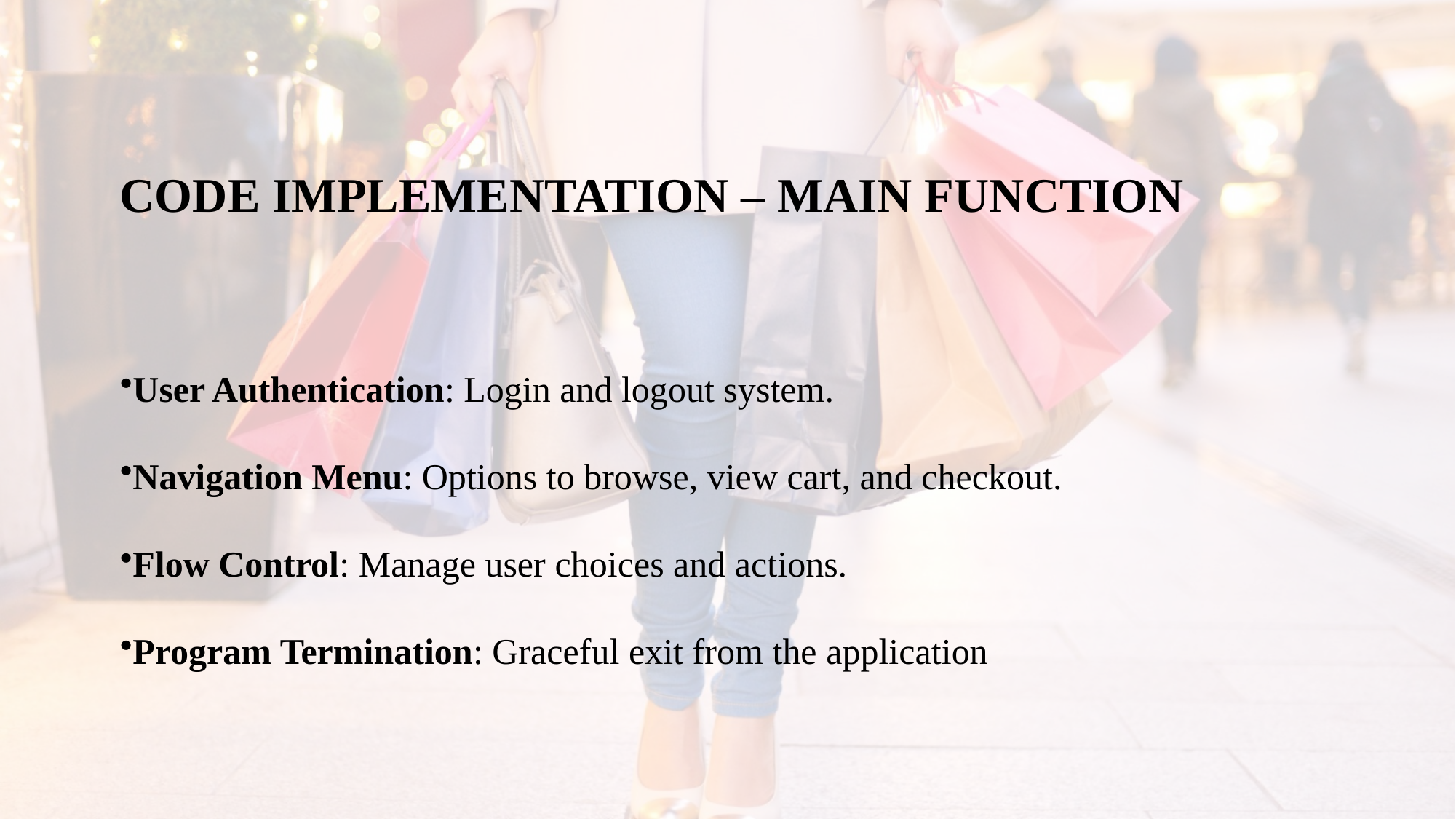

# CODE IMPLEMENTATION – MAIN FUNCTION
User Authentication: Login and logout system.

Navigation Menu: Options to browse, view cart, and checkout.

Flow Control: Manage user choices and actions.

Program Termination: Graceful exit from the application